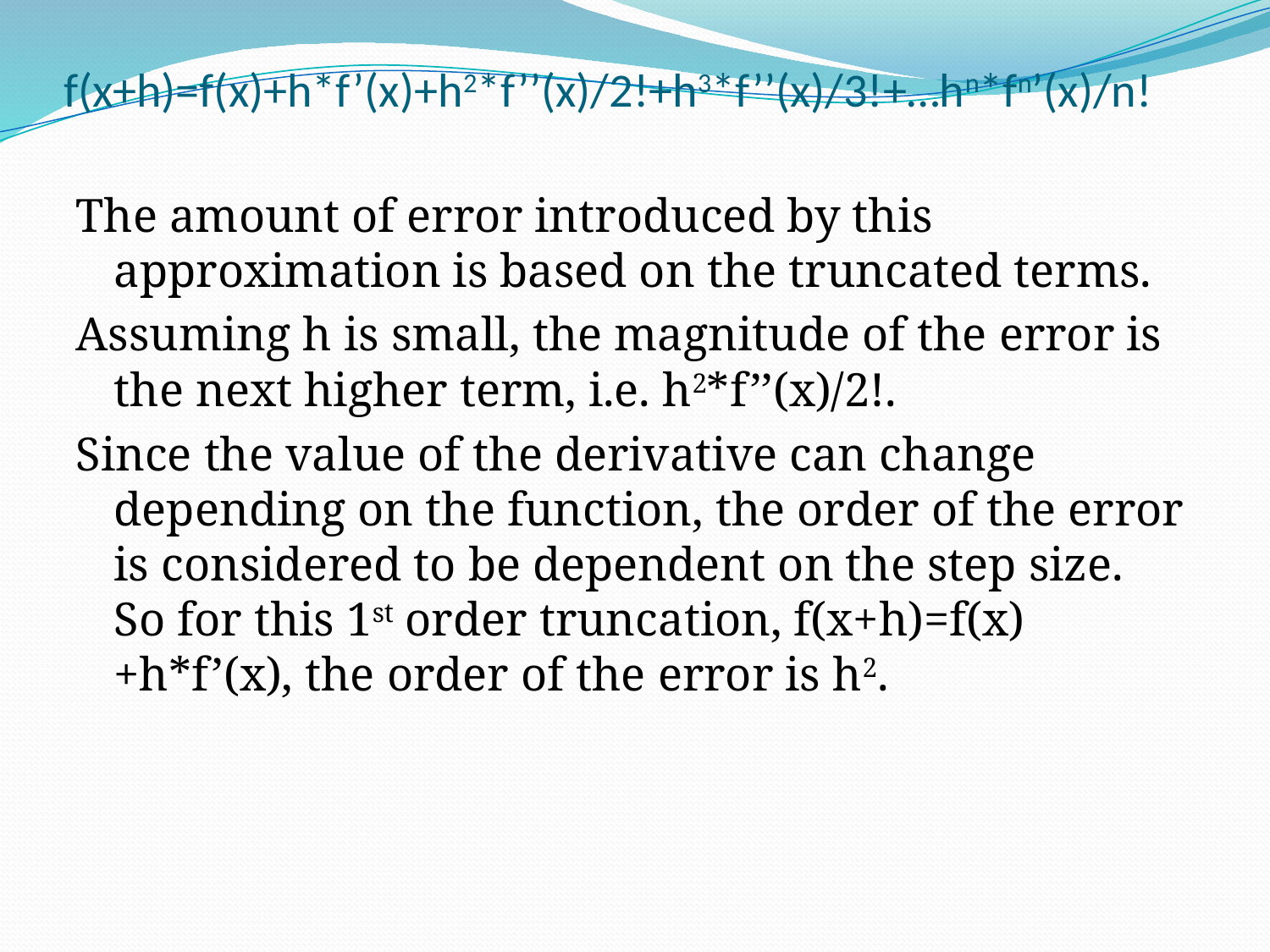

# f(x+h)=f(x)+h*f’(x)+h2*f’’(x)/2!+h3*f’’(x)/3!+…hn*fn’(x)/n!
The amount of error introduced by this approximation is based on the truncated terms.
Assuming h is small, the magnitude of the error is the next higher term, i.e. h2*f’’(x)/2!.
Since the value of the derivative can change depending on the function, the order of the error is considered to be dependent on the step size.  So for this 1st order truncation, f(x+h)=f(x)+h*f’(x), the order of the error is h2.